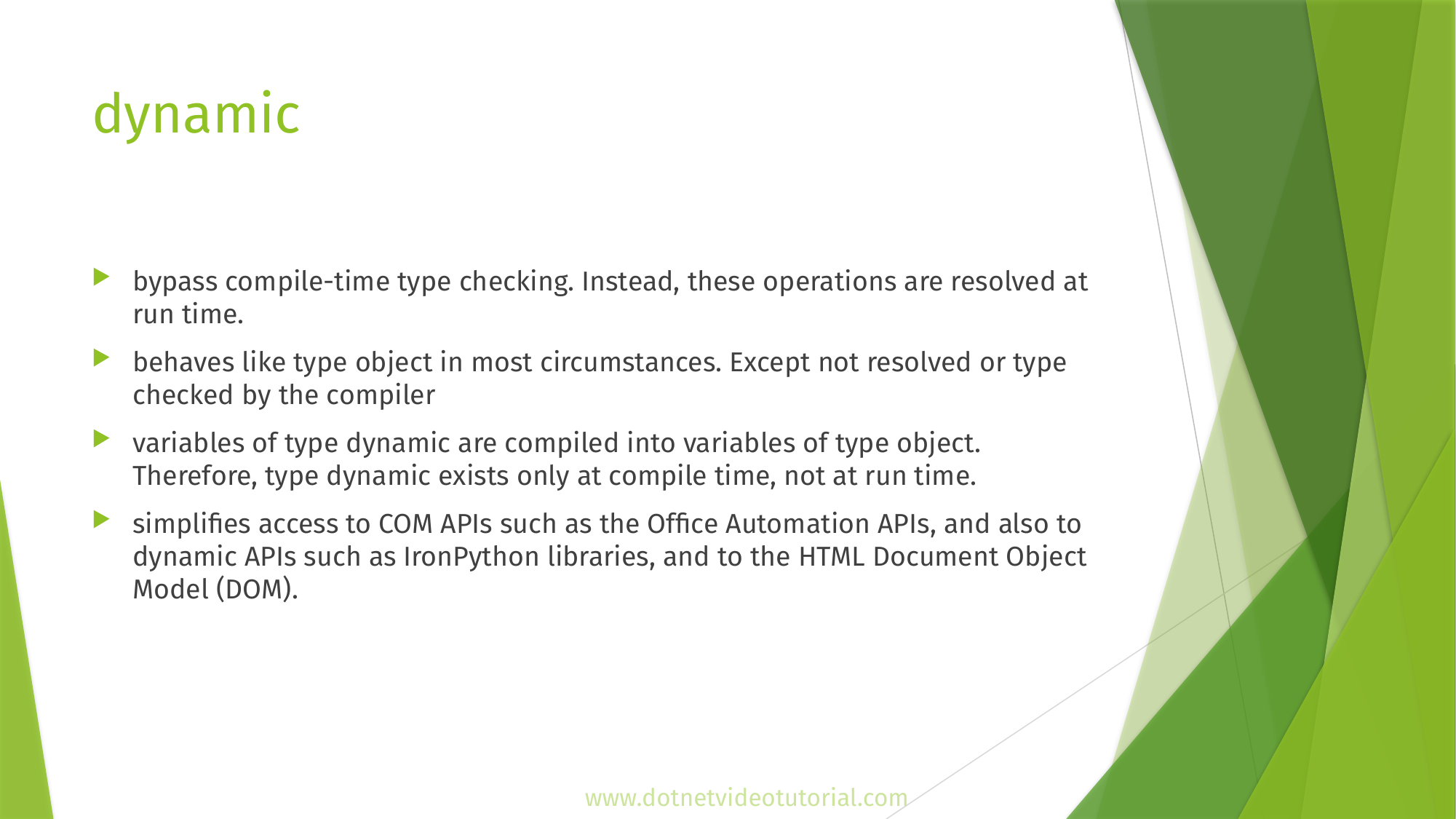

# dynamic
bypass compile-time type checking. Instead, these operations are resolved at run time.
behaves like type object in most circumstances. Except not resolved or type checked by the compiler
variables of type dynamic are compiled into variables of type object. Therefore, type dynamic exists only at compile time, not at run time.
simplifies access to COM APIs such as the Office Automation APIs, and also to dynamic APIs such as IronPython libraries, and to the HTML Document Object Model (DOM).

www.dotnetvideotutorial.com